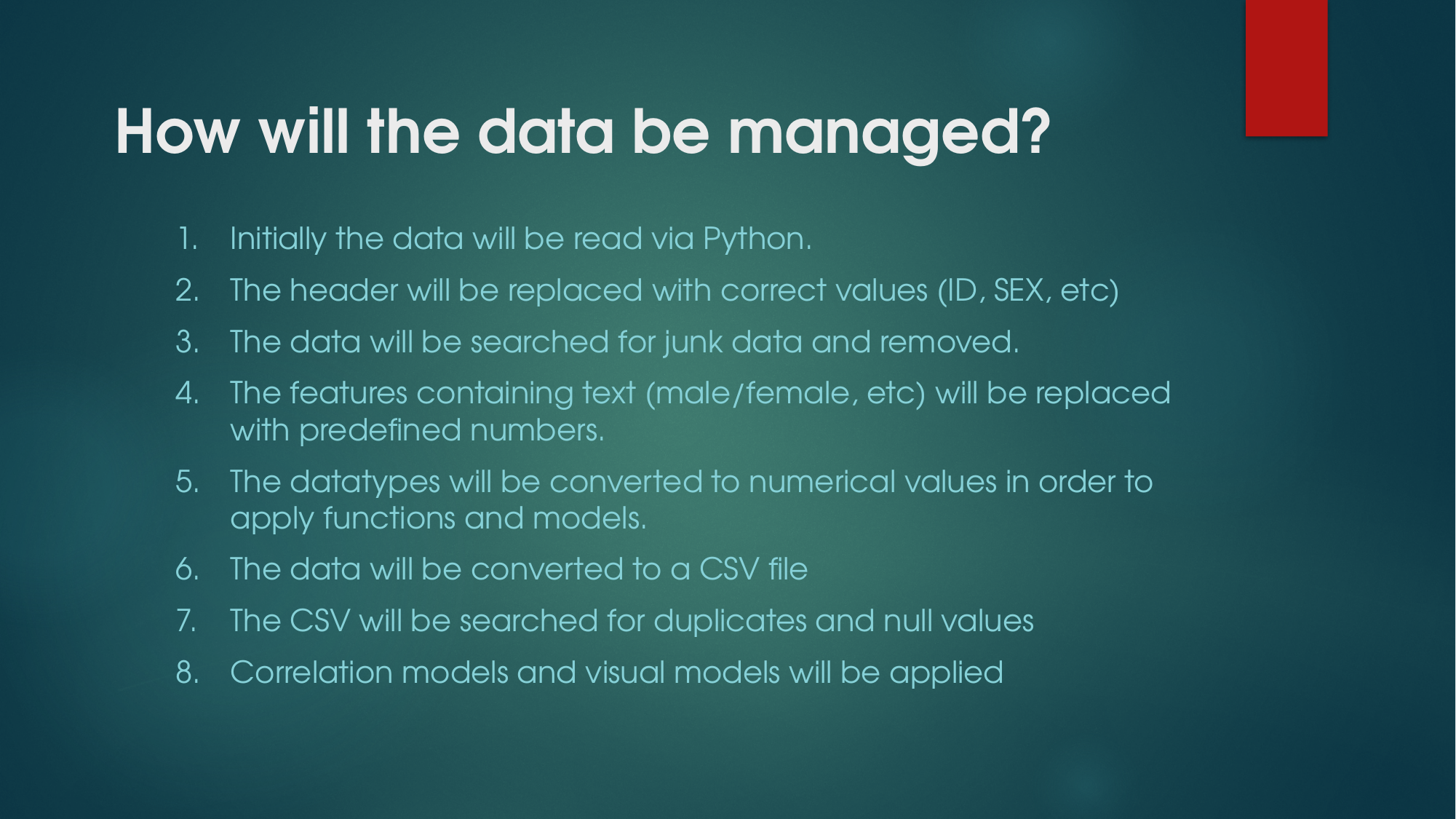

# How will the data be managed?
Initially the data will be read via Python.
The header will be replaced with correct values (ID, SEX, etc)
The data will be searched for junk data and removed.
The features containing text (male/female, etc) will be replaced with predefined numbers.
The datatypes will be converted to numerical values in order to apply functions and models.
The data will be converted to a CSV file
The CSV will be searched for duplicates and null values
Correlation models and visual models will be applied